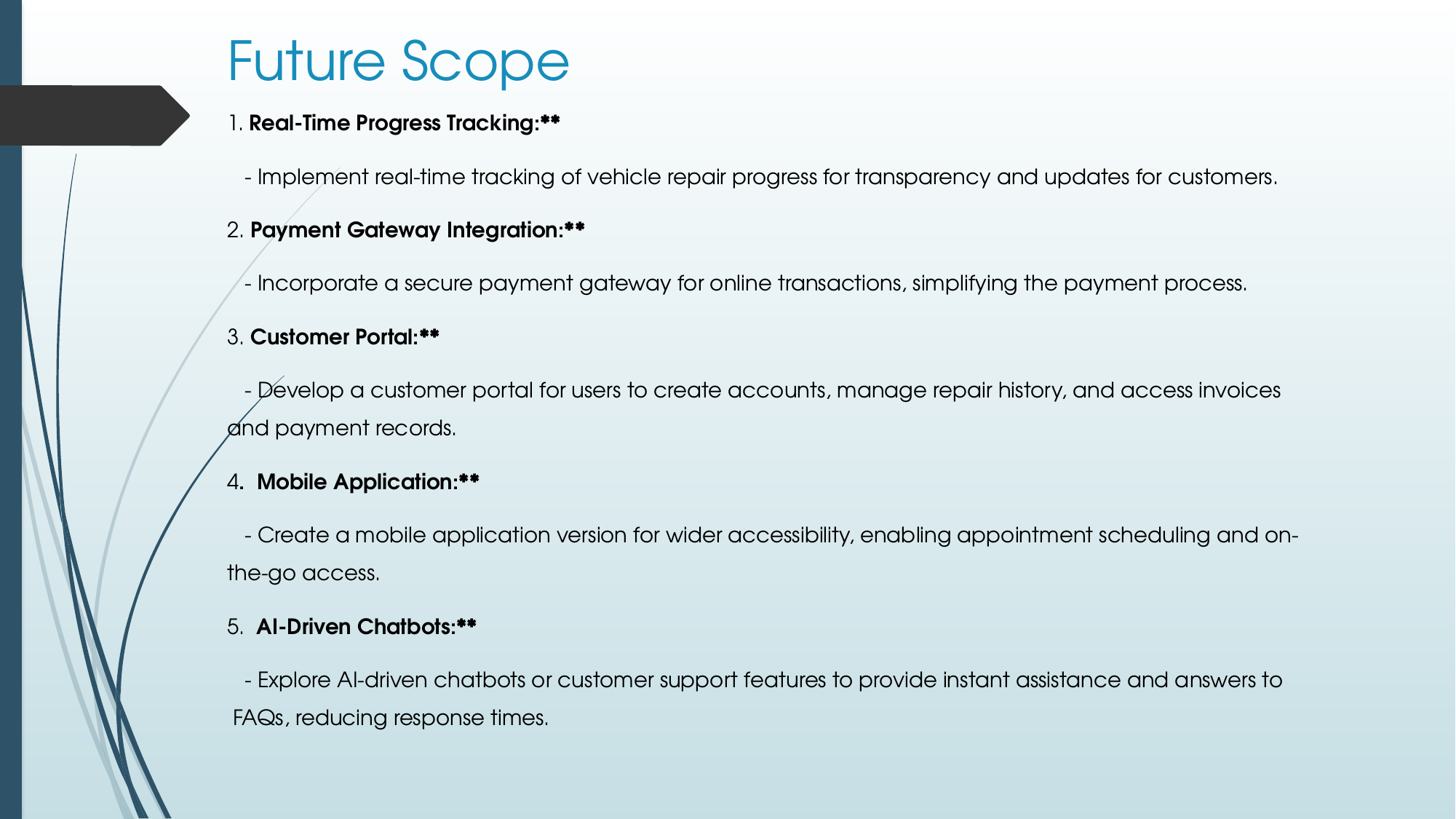

# Future Scope
1. Real-Time Progress Tracking:**
   - Implement real-time tracking of vehicle repair progress for transparency and updates for customers.
2. Payment Gateway Integration:**
   - Incorporate a secure payment gateway for online transactions, simplifying the payment process.
3. Customer Portal:**
   - Develop a customer portal for users to create accounts, manage repair history, and access invoices and payment records.
4.  Mobile Application:**
   - Create a mobile application version for wider accessibility, enabling appointment scheduling and on-the-go access.
5.  AI-Driven Chatbots:**
   - Explore AI-driven chatbots or customer support features to provide instant assistance and answers to        FAQs, reducing response times.